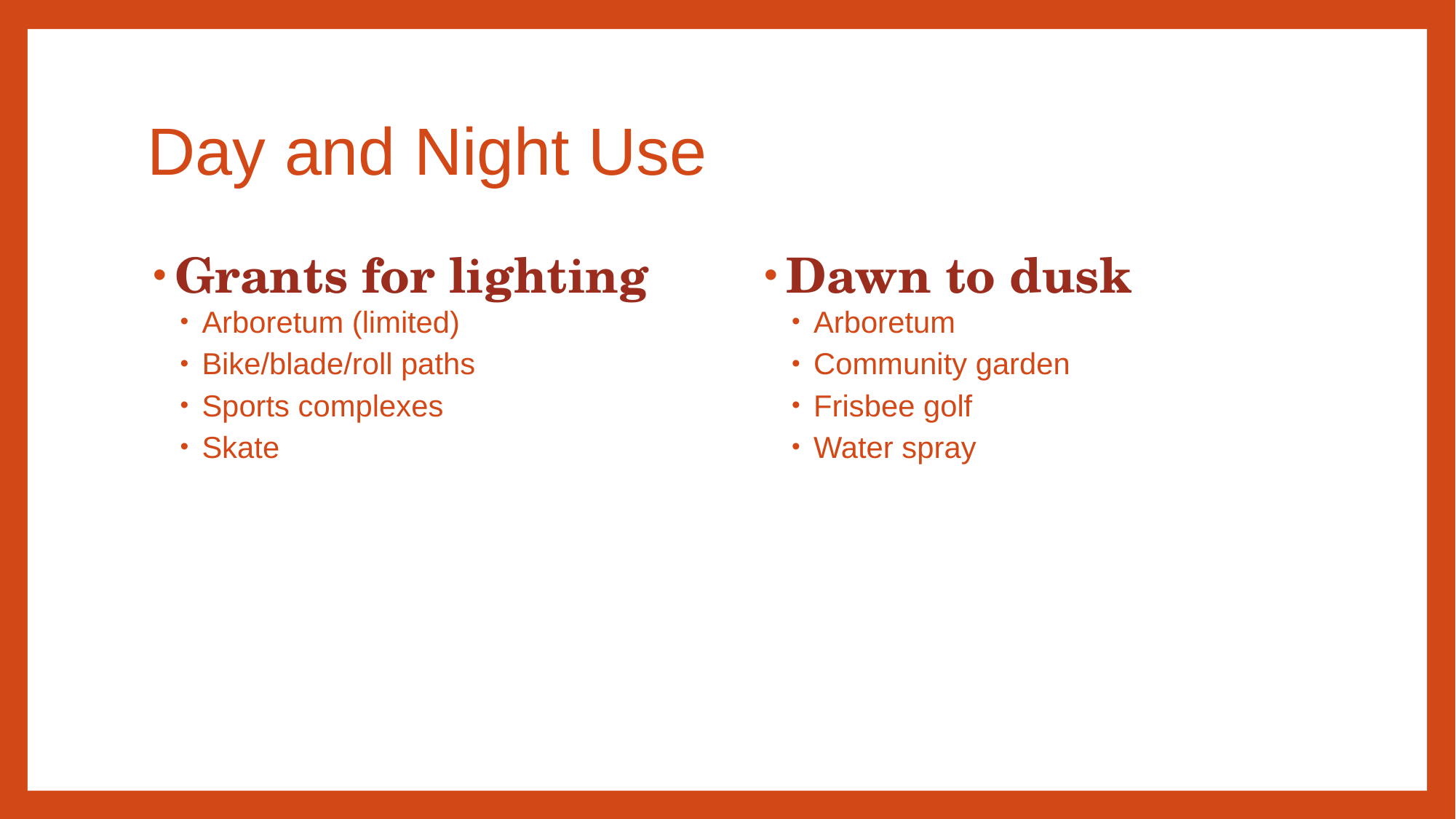

# Day and Night Use
Grants for lighting
Arboretum (limited)
Bike/blade/roll paths
Sports complexes
Skate
Dawn to dusk
Arboretum
Community garden
Frisbee golf
Water spray